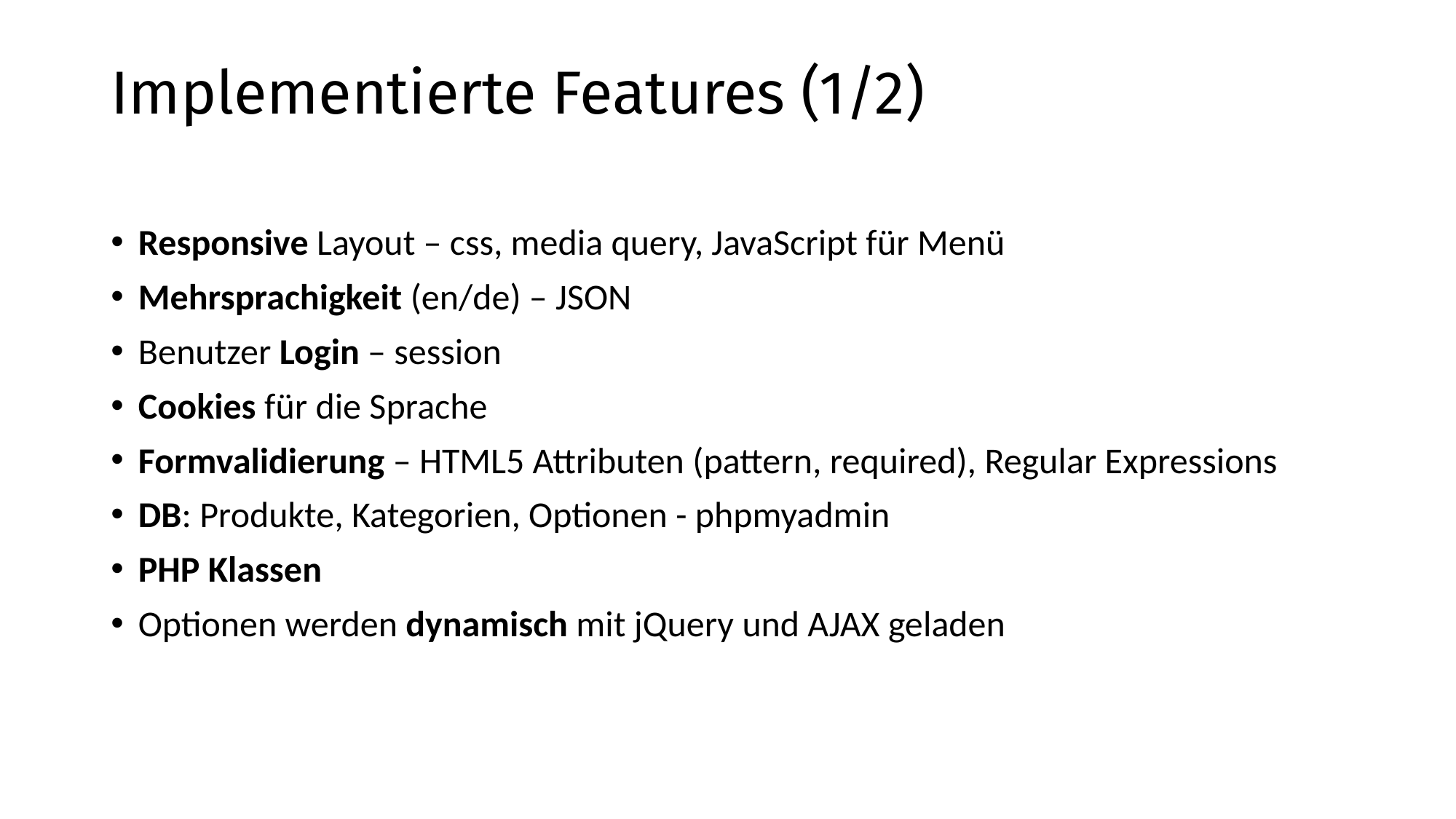

# Implementierte Features (1/2)
Responsive Layout – css, media query, JavaScript für Menü
Mehrsprachigkeit (en/de) – JSON
Benutzer Login – session
Cookies für die Sprache
Formvalidierung – HTML5 Attributen (pattern, required), Regular Expressions
DB: Produkte, Kategorien, Optionen - phpmyadmin
PHP Klassen
Optionen werden dynamisch mit jQuery und AJAX geladen